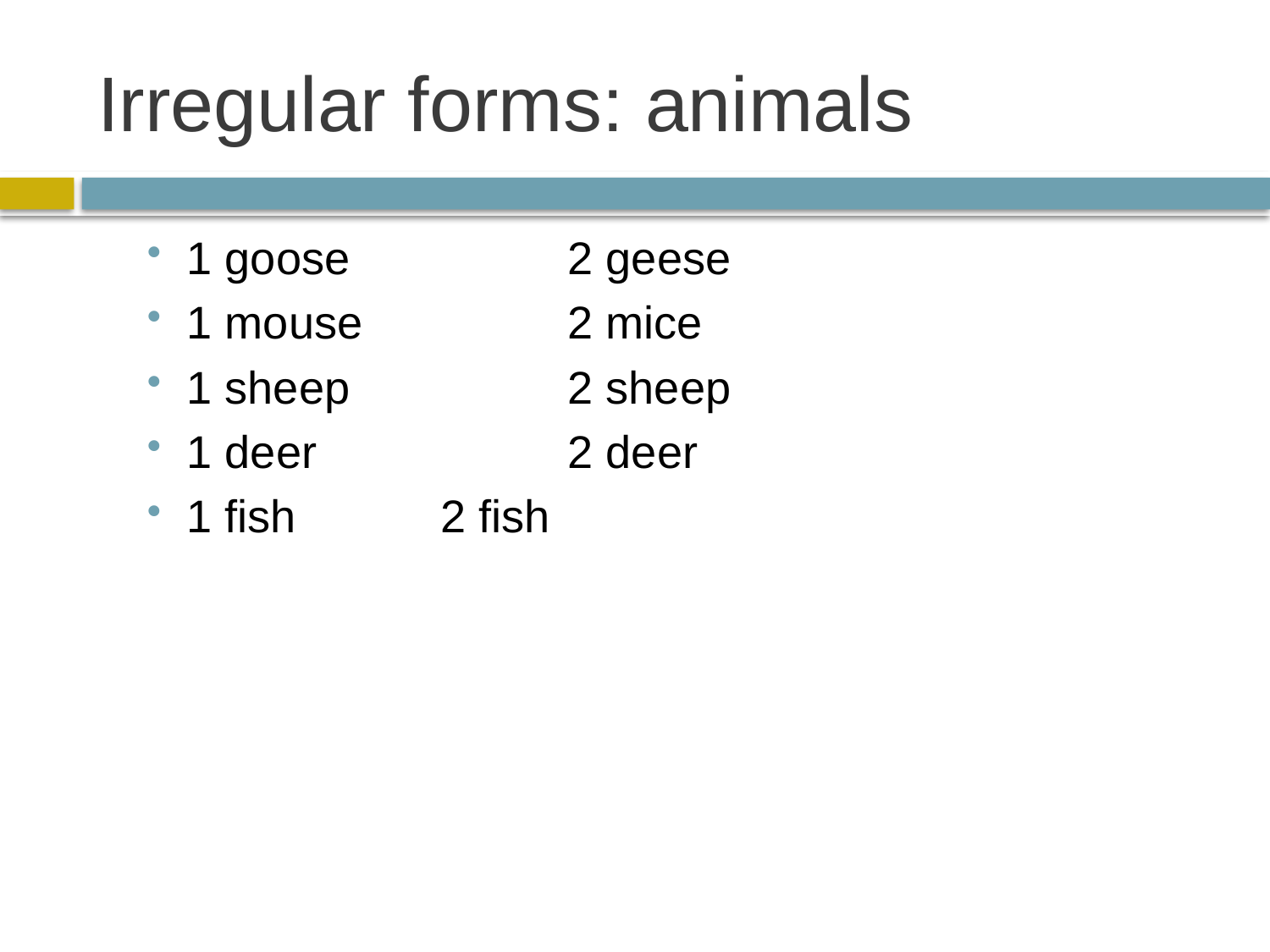

# Irregular forms: animals
1 goose		2 geese
1 mouse		2 mice
1 sheep		2 sheep
1 deer 		2 deer
1 fish		2 fish